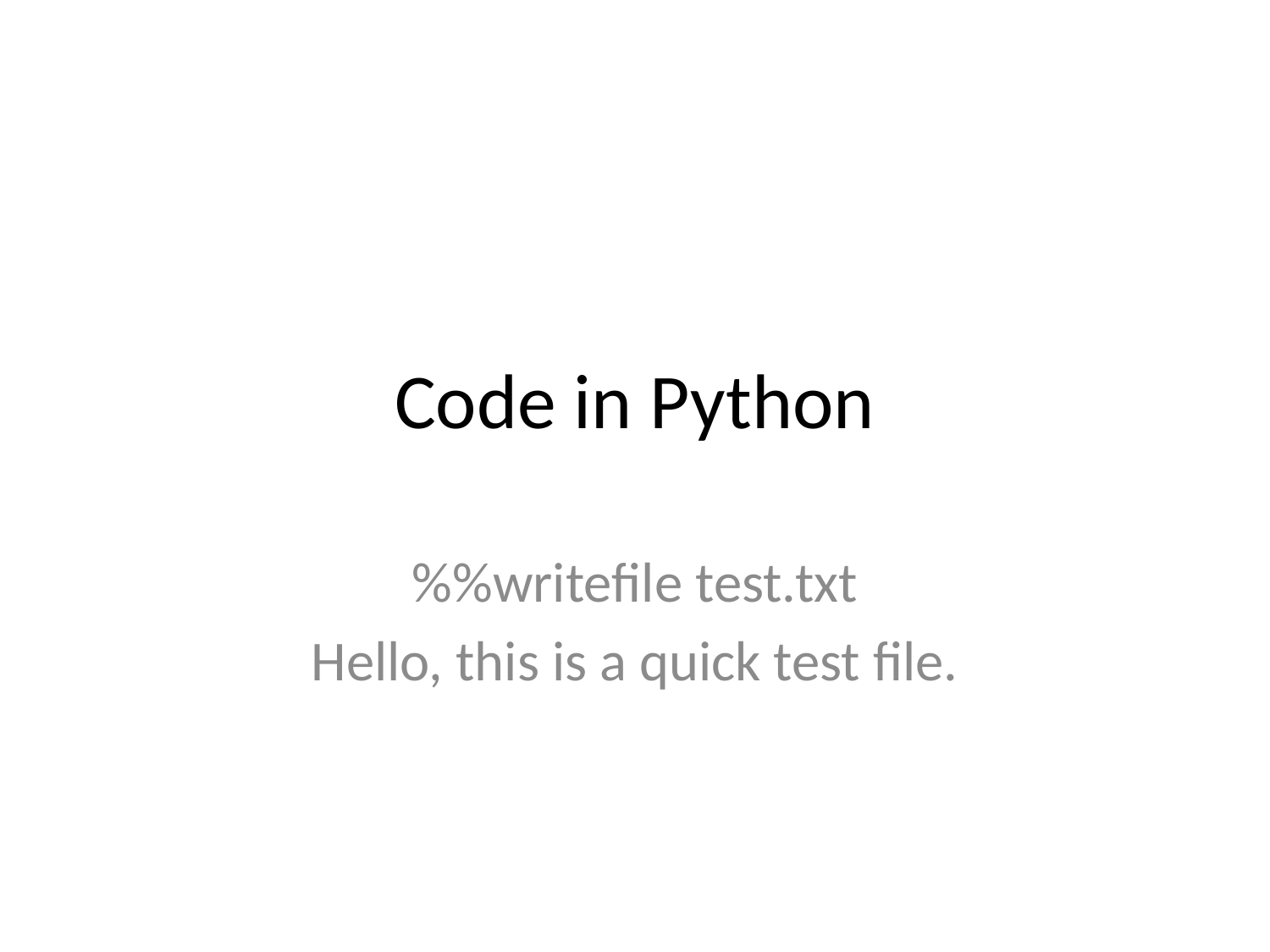

# Code in Python
%%writefile test.txt
Hello, this is a quick test file.